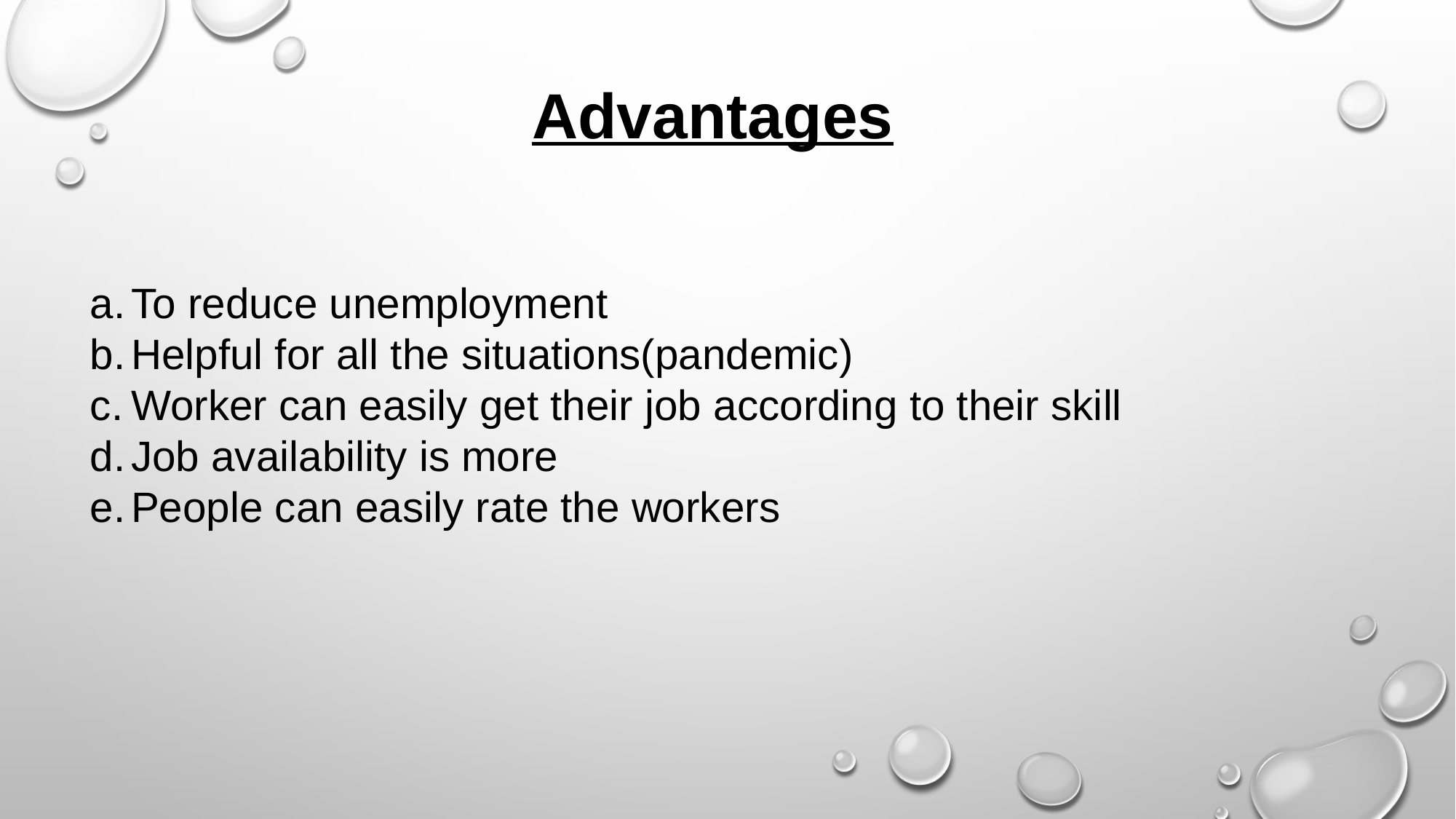

Advantages
To reduce unemployment
Helpful for all the situations(pandemic)
Worker can easily get their job according to their skill
Job availability is more
People can easily rate the workers